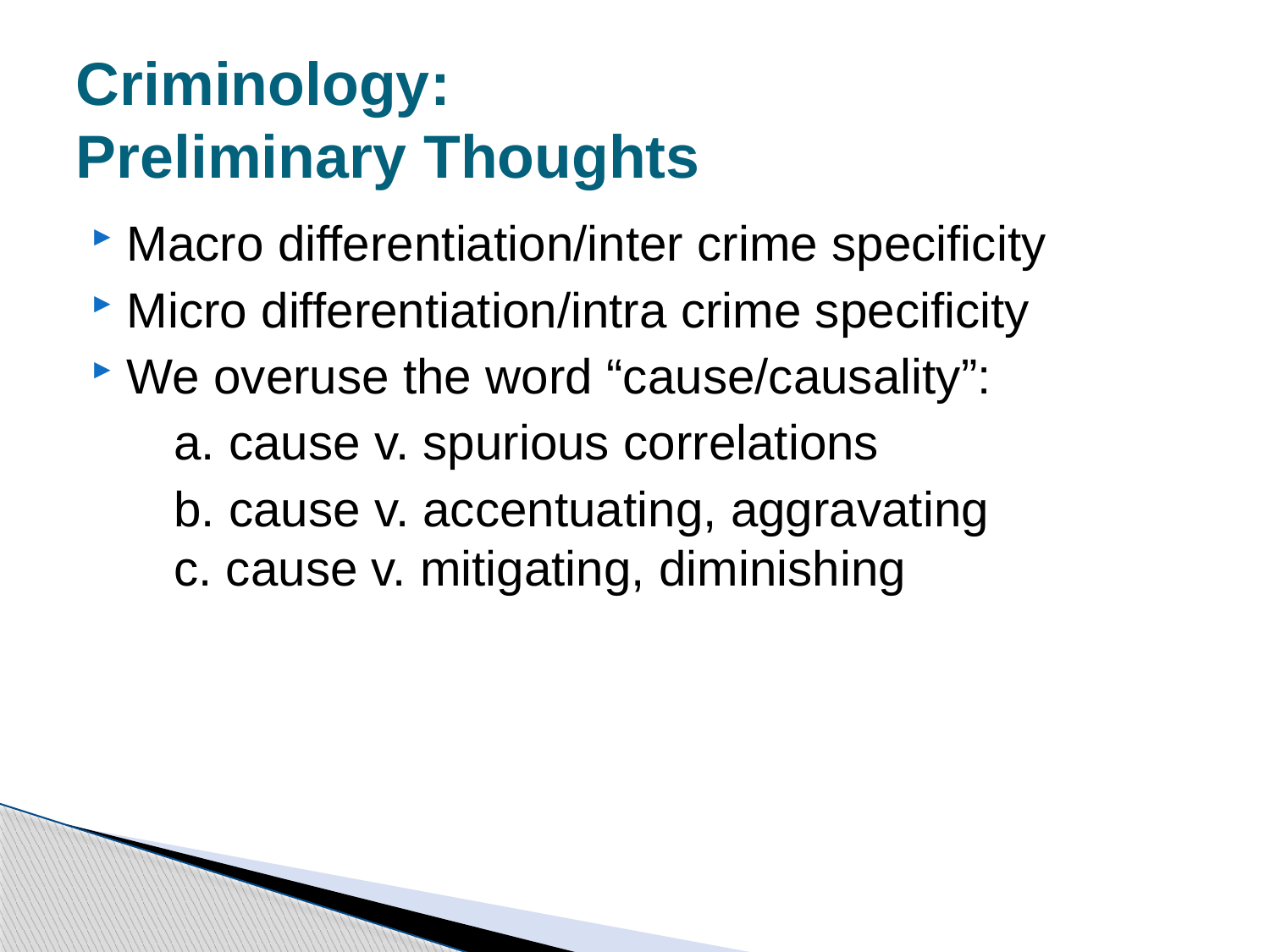

# Criminology: Preliminary Thoughts
Macro differentiation/inter crime specificity
Micro differentiation/intra crime specificity
We overuse the word “cause/causality”:
      a. cause v. spurious correlations
      b. cause v. accentuating, aggravating
      c. cause v. mitigating, diminishing